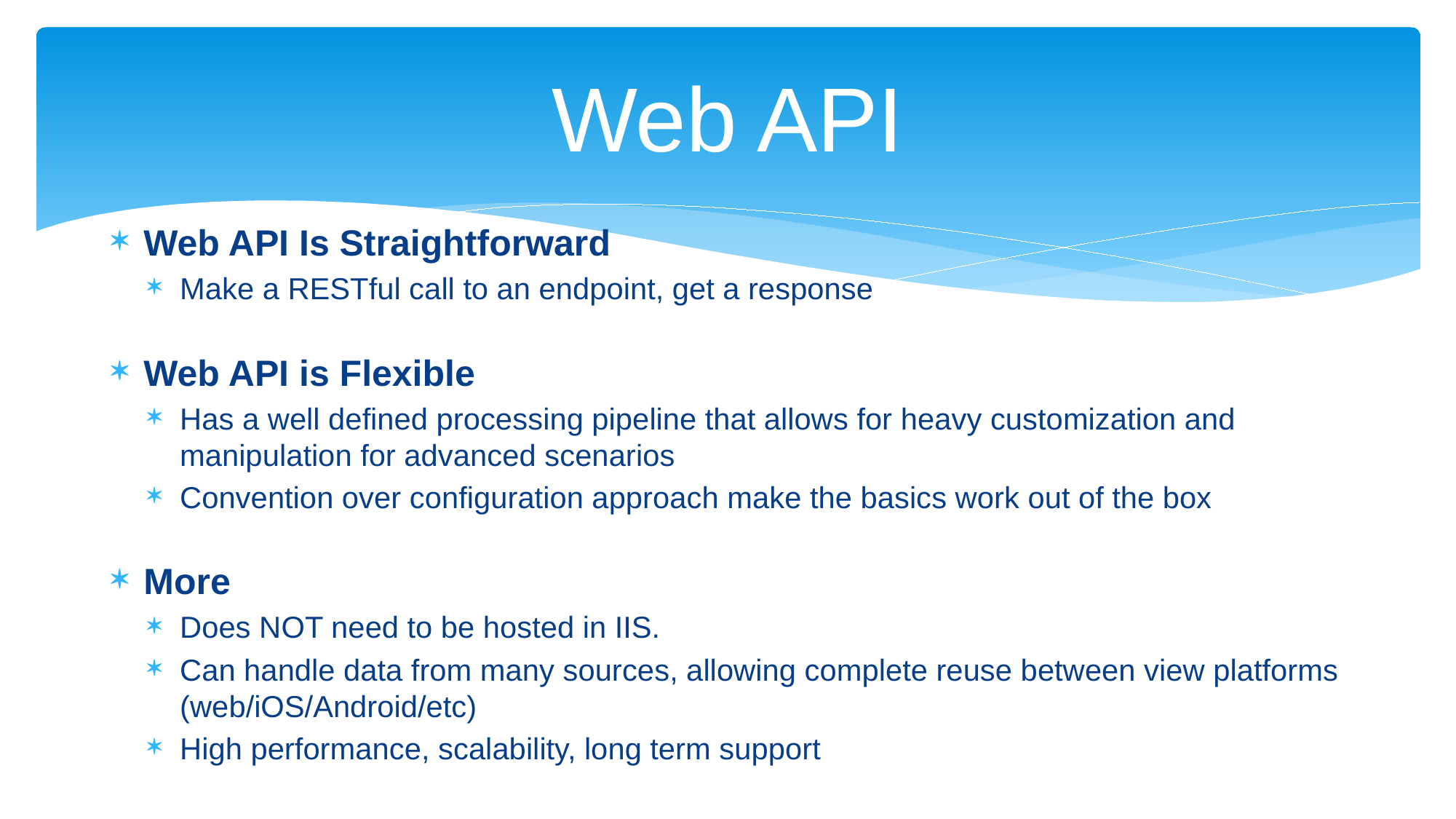

# Web API
Web API Is Straightforward
Make a RESTful call to an endpoint, get a response
Web API is Flexible
Has a well defined processing pipeline that allows for heavy customization and manipulation for advanced scenarios
Convention over configuration approach make the basics work out of the box
More
Does NOT need to be hosted in IIS.
Can handle data from many sources, allowing complete reuse between view platforms (web/iOS/Android/etc)
High performance, scalability, long term support